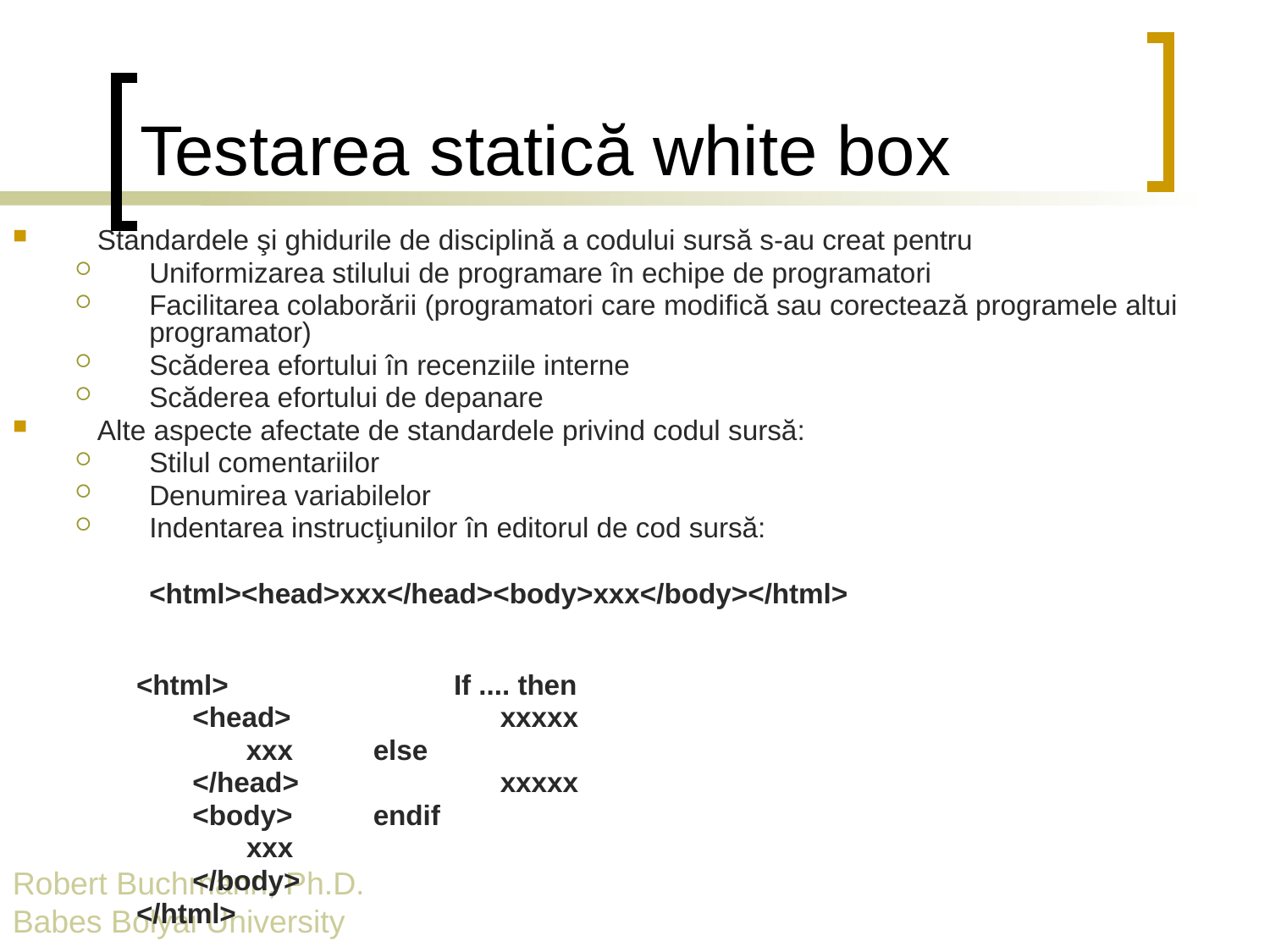

# Testarea statică white box
Standardele şi ghidurile de disciplină a codului sursă s-au creat pentru
Uniformizarea stilului de programare în echipe de programatori
Facilitarea colaborării (programatori care modifică sau corectează programele altui programator)
Scăderea efortului în recenziile interne
Scăderea efortului de depanare
Alte aspecte afectate de standardele privind codul sursă:
Stilul comentariilor
Denumirea variabilelor
Indentarea instrucţiunilor în editorul de cod sursă:

	<html><head>xxx</head><body>xxx</body></html>

<html>		If .... then
<head>		xxxxx
	xxx	else
</head>		xxxxx
<body>	endif
xxx
</body>
</html>